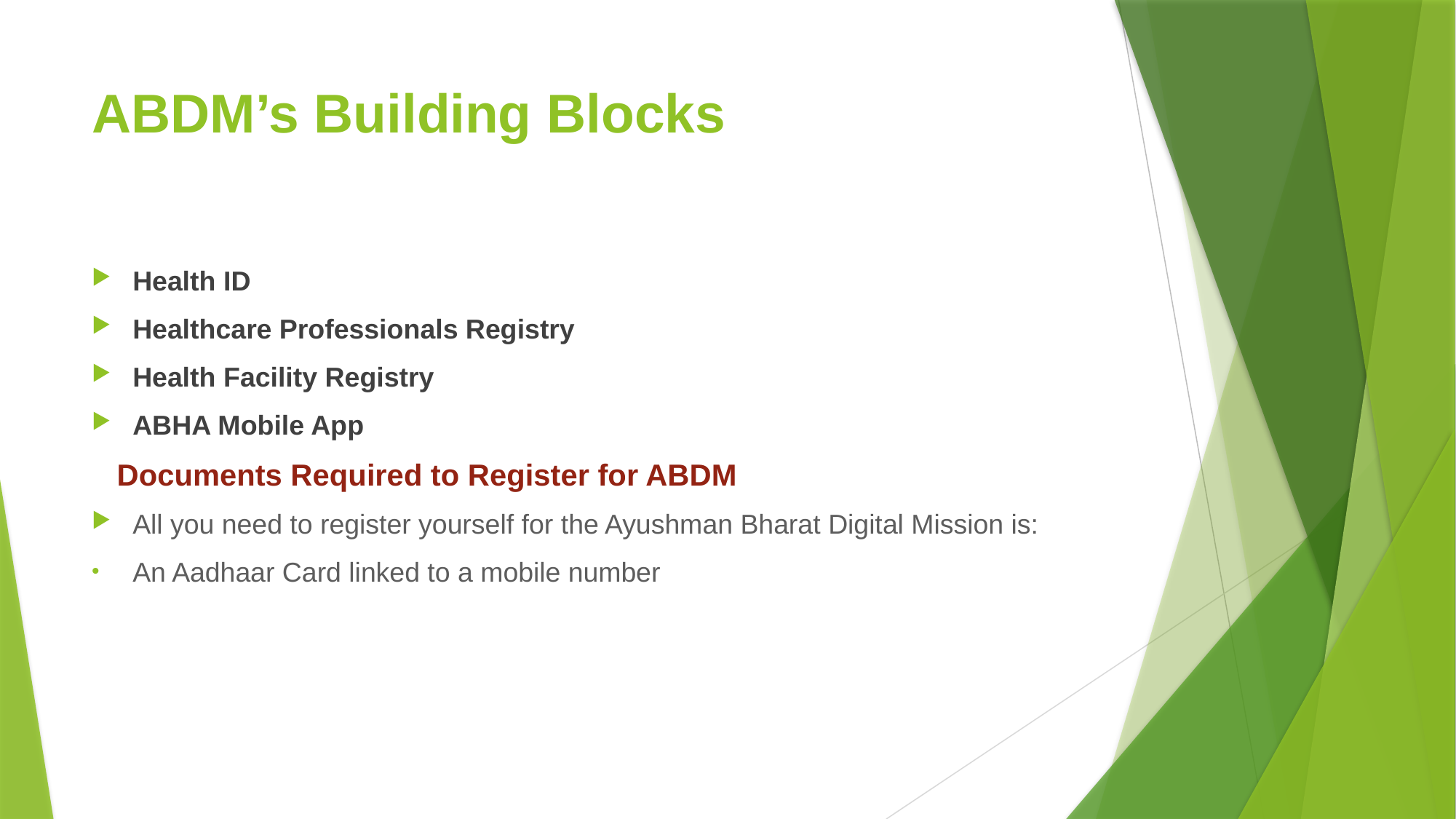

# ABDM’s Building Blocks
Health ID
Healthcare Professionals Registry
Health Facility Registry
ABHA Mobile App
   Documents Required to Register for ABDM
All you need to register yourself for the Ayushman Bharat Digital Mission is:
An Aadhaar Card linked to a mobile number